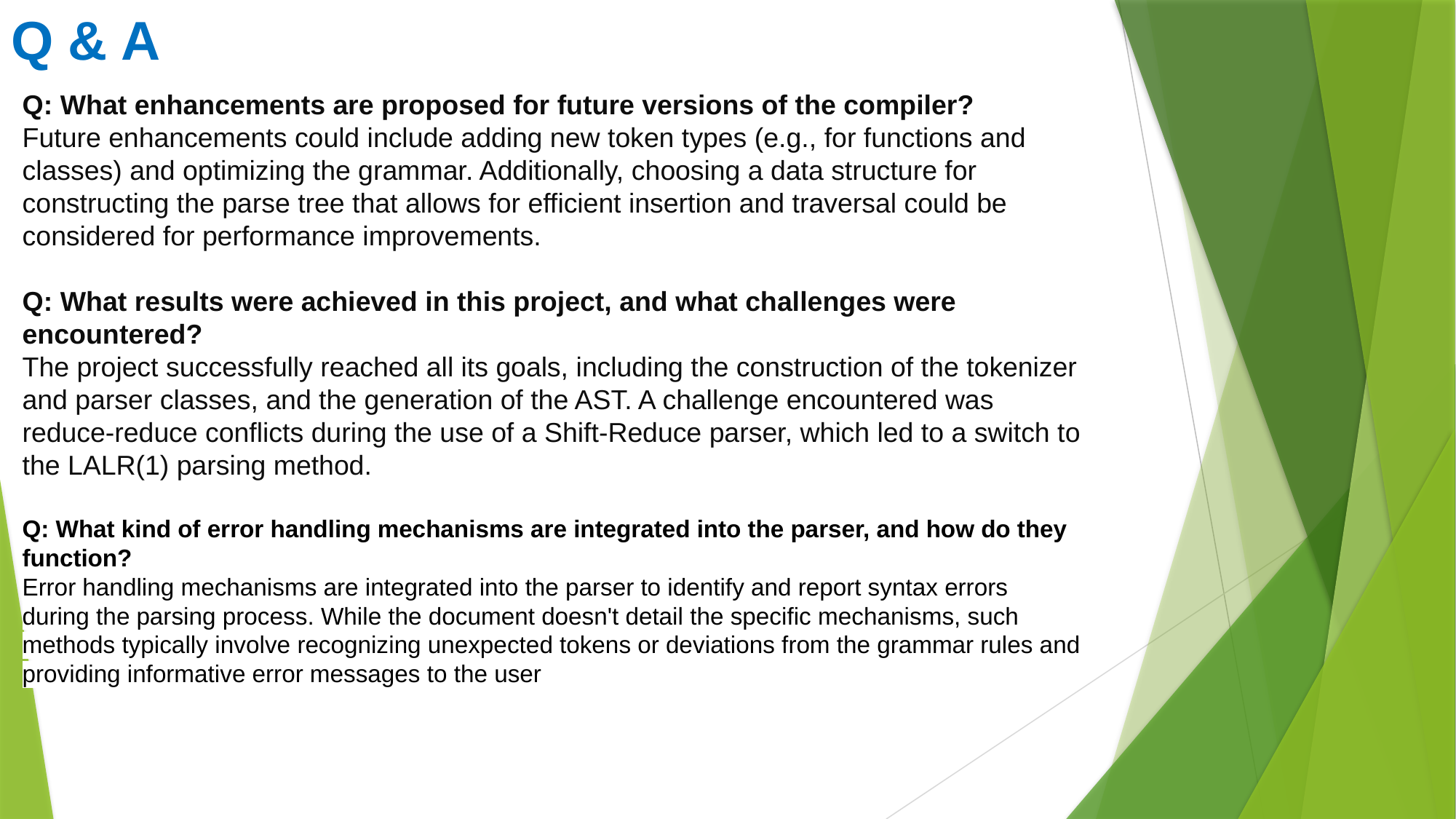

# Q & A
Q: What enhancements are proposed for future versions of the compiler?
Future enhancements could include adding new token types (e.g., for functions and classes) and optimizing the grammar. Additionally, choosing a data structure for constructing the parse tree that allows for efficient insertion and traversal could be considered for performance improvements.

Q: What results were achieved in this project, and what challenges were encountered?
The project successfully reached all its goals, including the construction of the tokenizer and parser classes, and the generation of the AST. A challenge encountered was reduce-reduce conflicts during the use of a Shift-Reduce parser, which led to a switch to the LALR(1) parsing method.

Q: What kind of error handling mechanisms are integrated into the parser, and how do they function?
Error handling mechanisms are integrated into the parser to identify and report syntax errors during the parsing process. While the document doesn't detail the specific mechanisms, such methods typically involve recognizing unexpected tokens or deviations from the grammar rules and providing informative error messages to the user